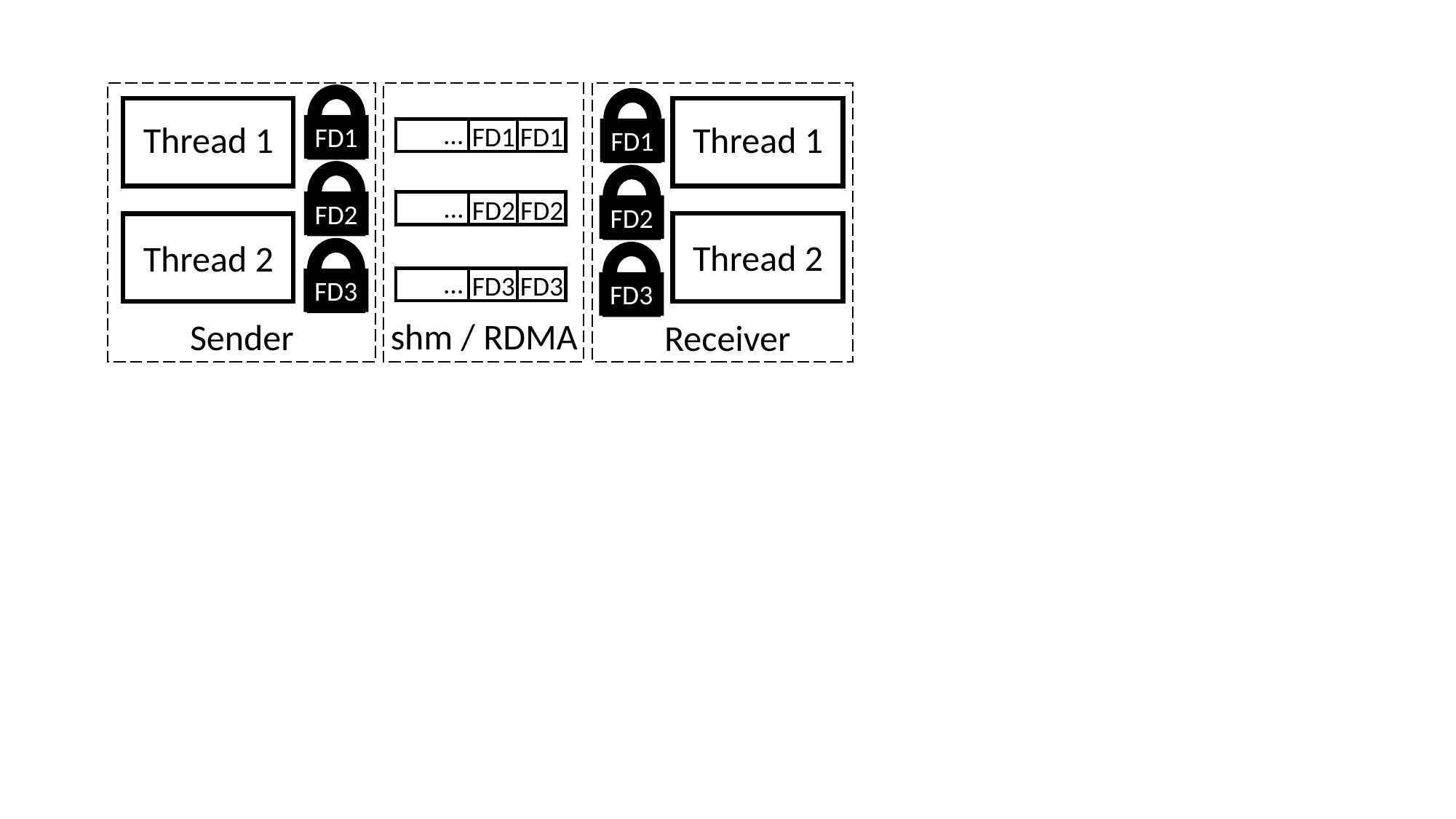

FD1

FD1

Thread 1

Thread 1
…
FD1
FD1

FD2

FD2
…
FD2
FD2

Thread 2

Thread 2

FD3

FD3
…
FD3
FD3

shm / RDMA
Sender
Receiver